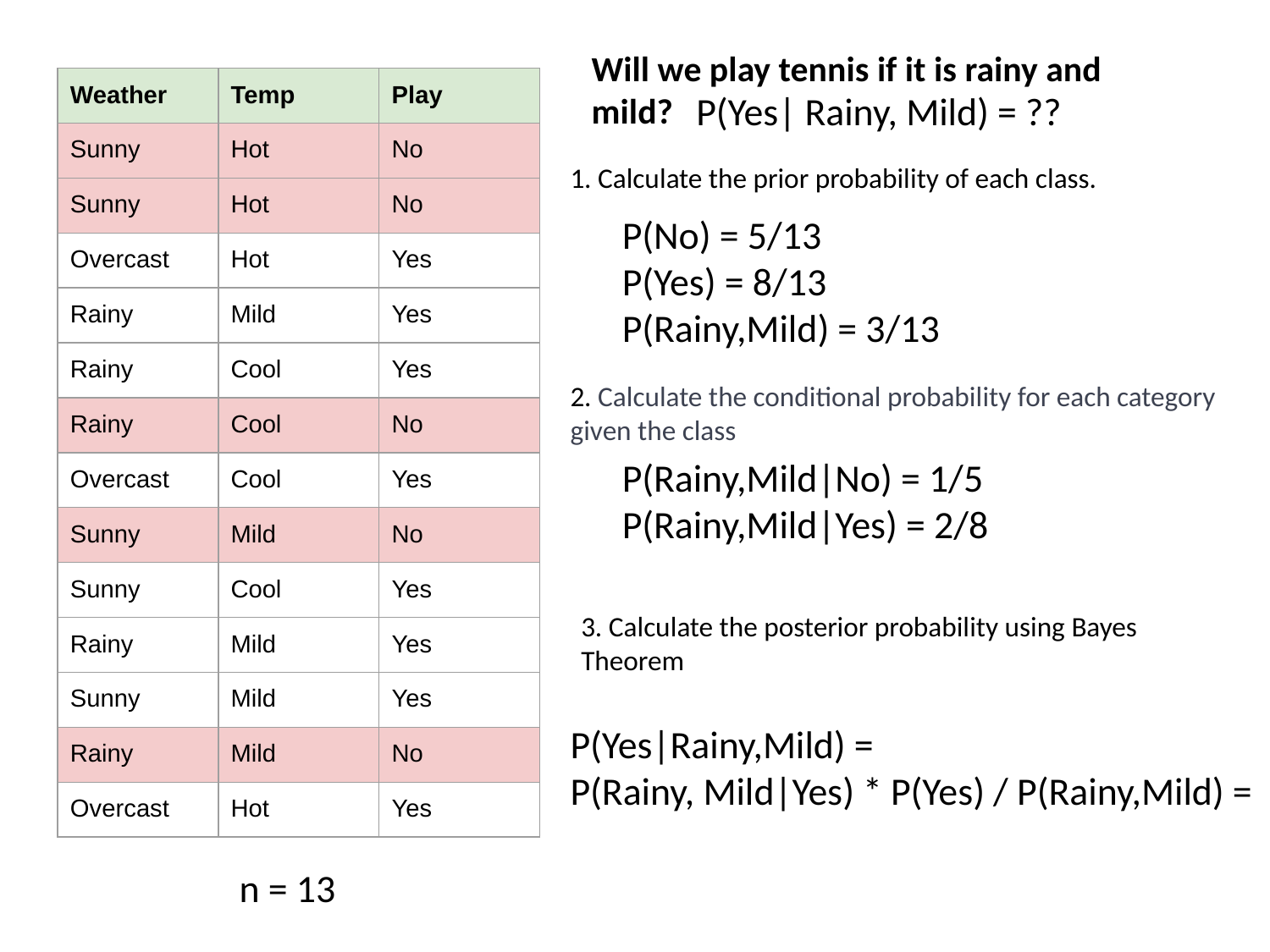

Will we play tennis if it is rainy and mild?
| Weather | Temp | Play |
| --- | --- | --- |
| Sunny | Hot | No |
| Sunny | Hot | No |
| Overcast | Hot | Yes |
| Rainy | Mild | Yes |
| Rainy | Cool | Yes |
| Rainy | Cool | No |
| Overcast | Cool | Yes |
| Sunny | Mild | No |
| Sunny | Cool | Yes |
| Rainy | Mild | Yes |
| Sunny | Mild | Yes |
| Rainy | Mild | No |
| Overcast | Hot | Yes |
P(Yes| Rainy, Mild) = ??
1. Calculate the prior probability of each class.
P(No) = 5/13
P(Yes) = 8/13
P(Rainy,Mild) = 3/13
2. Calculate the conditional probability for each category given the class
P(Rainy,Mild|No) = 1/5
P(Rainy,Mild|Yes) = 2/8
3. Calculate the posterior probability using Bayes Theorem
P(Yes|Rainy,Mild) =
P(Rainy, Mild|Yes) * P(Yes) / P(Rainy,Mild) =

n = 13